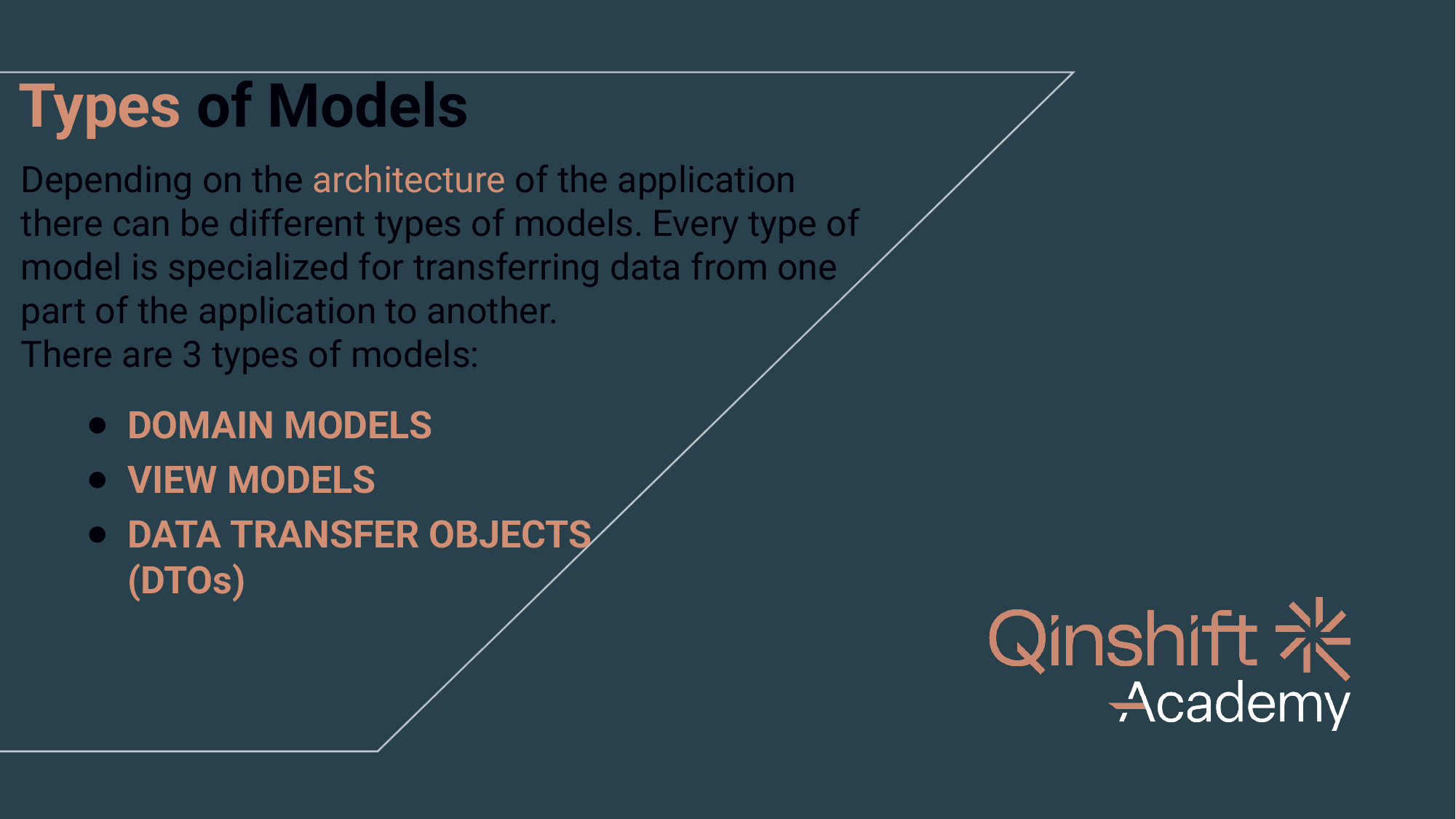

Types of Models
Depending on the architecture of the application there can be different types of models. Every type of model is specialized for transferring data from one part of the application to another.
There are 3 types of models:
DOMAIN MODELS
VIEW MODELS
DATA TRANSFER OBJECTS
(DTOs)